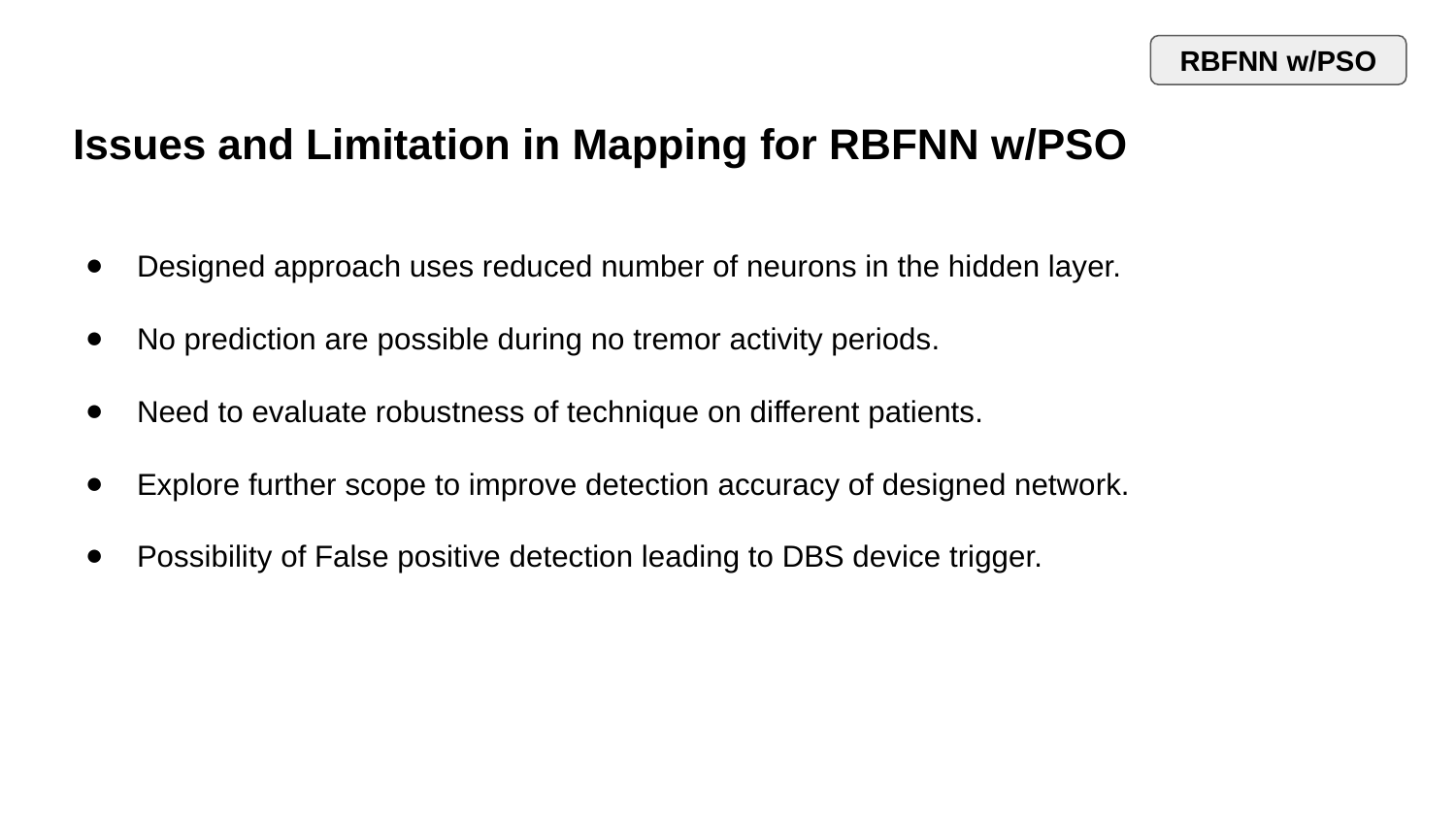

RBFNN w/PSO
# Issues and Limitation in Mapping for RBFNN w/PSO

Designed approach uses reduced number of neurons in the hidden layer.
No prediction are possible during no tremor activity periods.
Need to evaluate robustness of technique on different patients.
Explore further scope to improve detection accuracy of designed network.
Possibility of False positive detection leading to DBS device trigger.